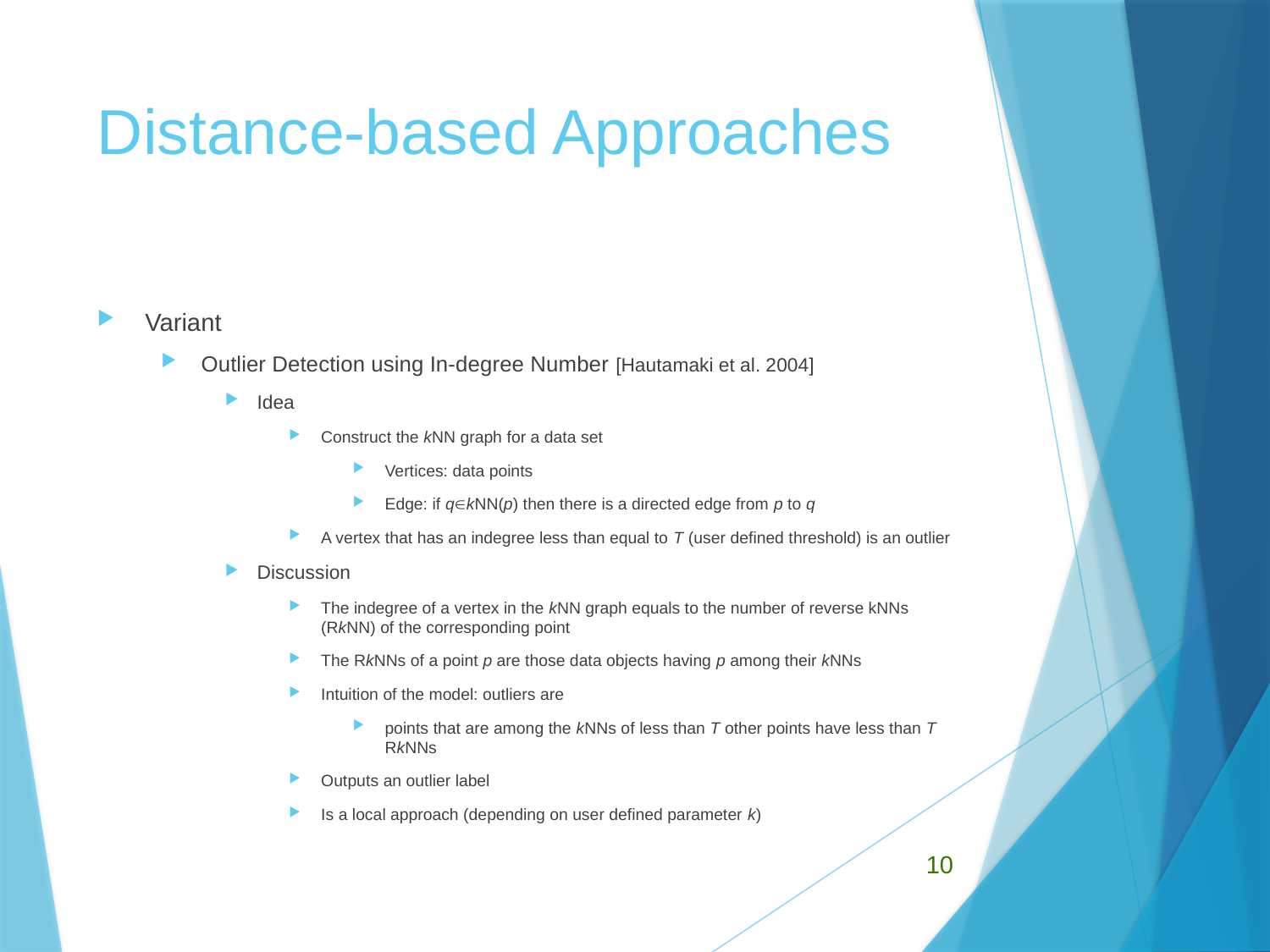

# Distance-based Approaches
Variant
Outlier Detection using In-degree Number [Hautamaki et al. 2004]
Idea
Construct the kNN graph for a data set
Vertices: data points
Edge: if q∈kNN(p) then there is a directed edge from p to q
A vertex that has an indegree less than equal to T (user defined threshold) is an outlier
Discussion
The indegree of a vertex in the kNN graph equals to the number of reverse kNNs (RkNN) of the corresponding point
The RkNNs of a point p are those data objects having p among their kNNs
Intuition of the model: outliers are
points that are among the kNNs of less than T other points have less than T RkNNs
Outputs an outlier label
Is a local approach (depending on user defined parameter k)
10